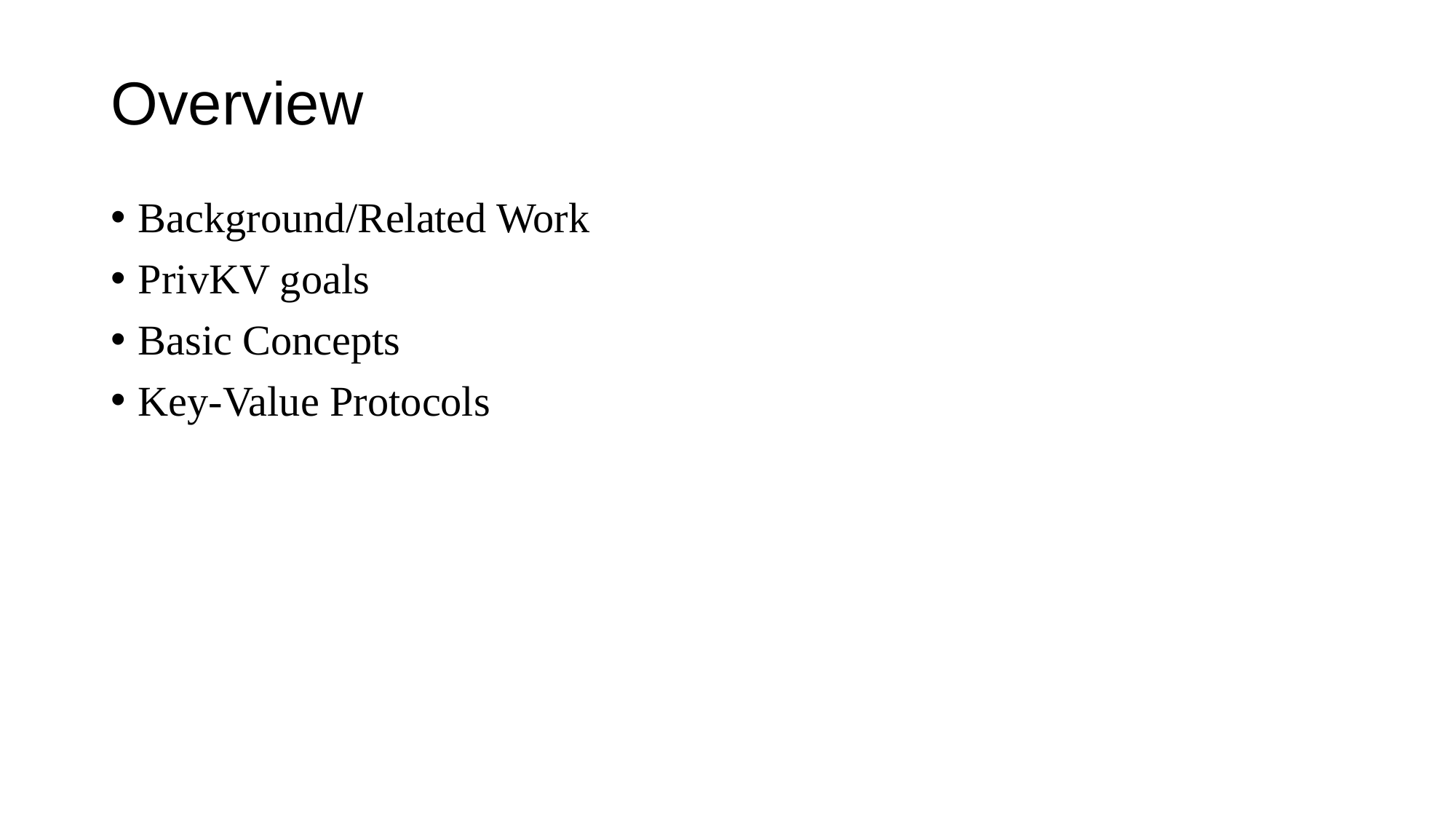

# Overview
Background/Related Work
PrivKV goals
Basic Concepts
Key-Value Protocols